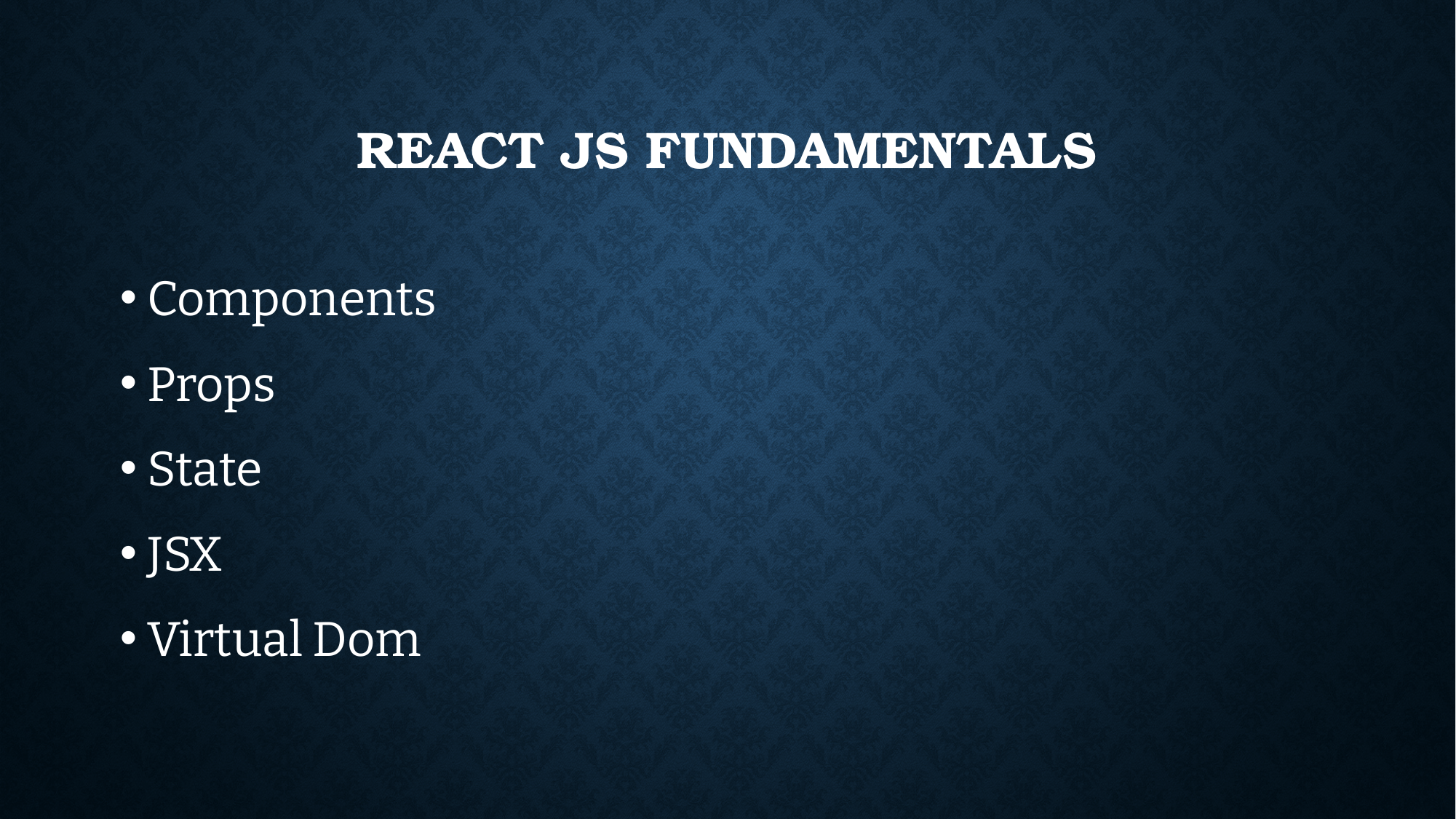

# REACT JS Fundamentals
Components
Props
State
JSX
Virtual Dom